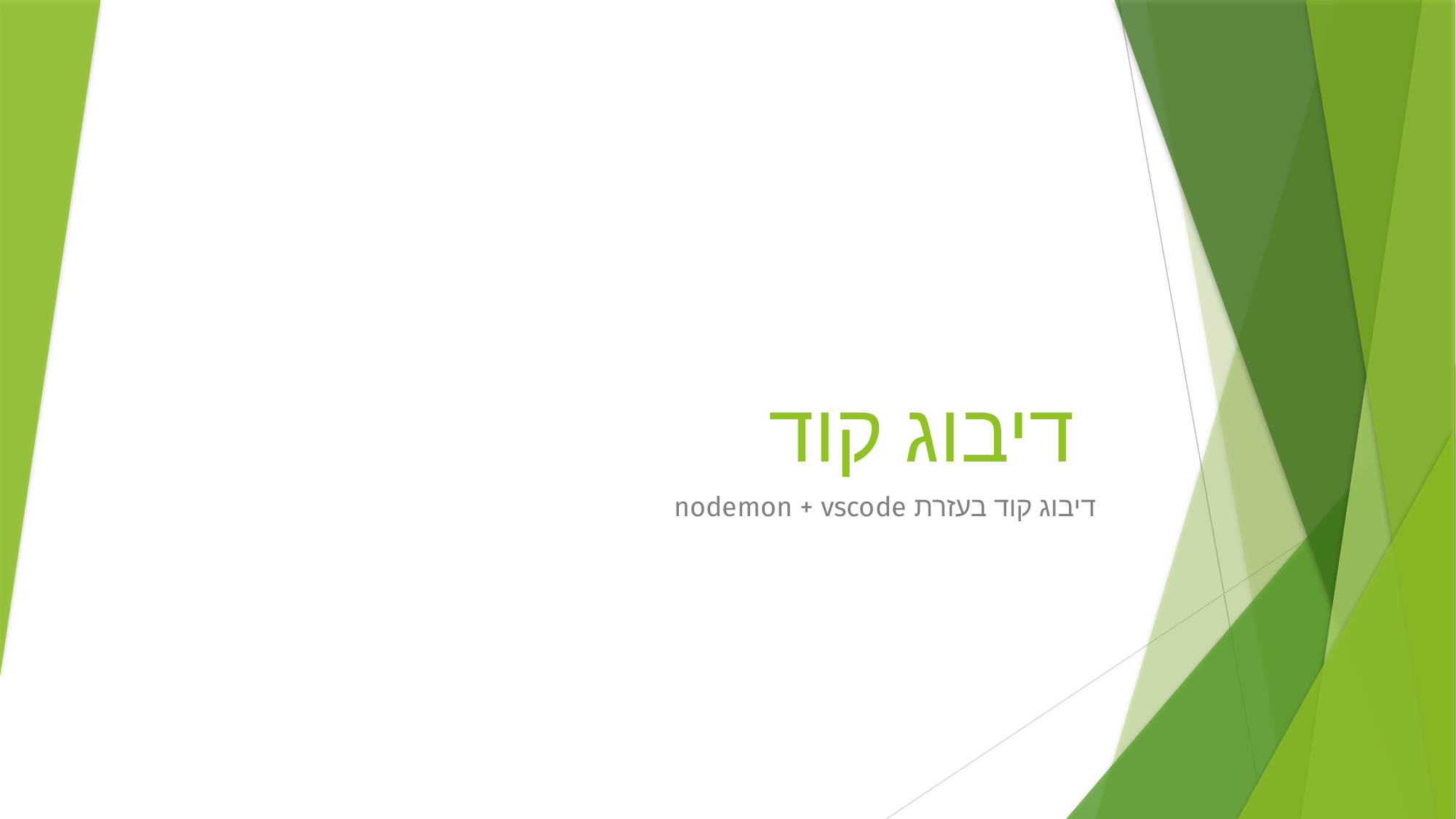

# דיבוג קוד
דיבוג קוד בעזרת nodemon + vscode